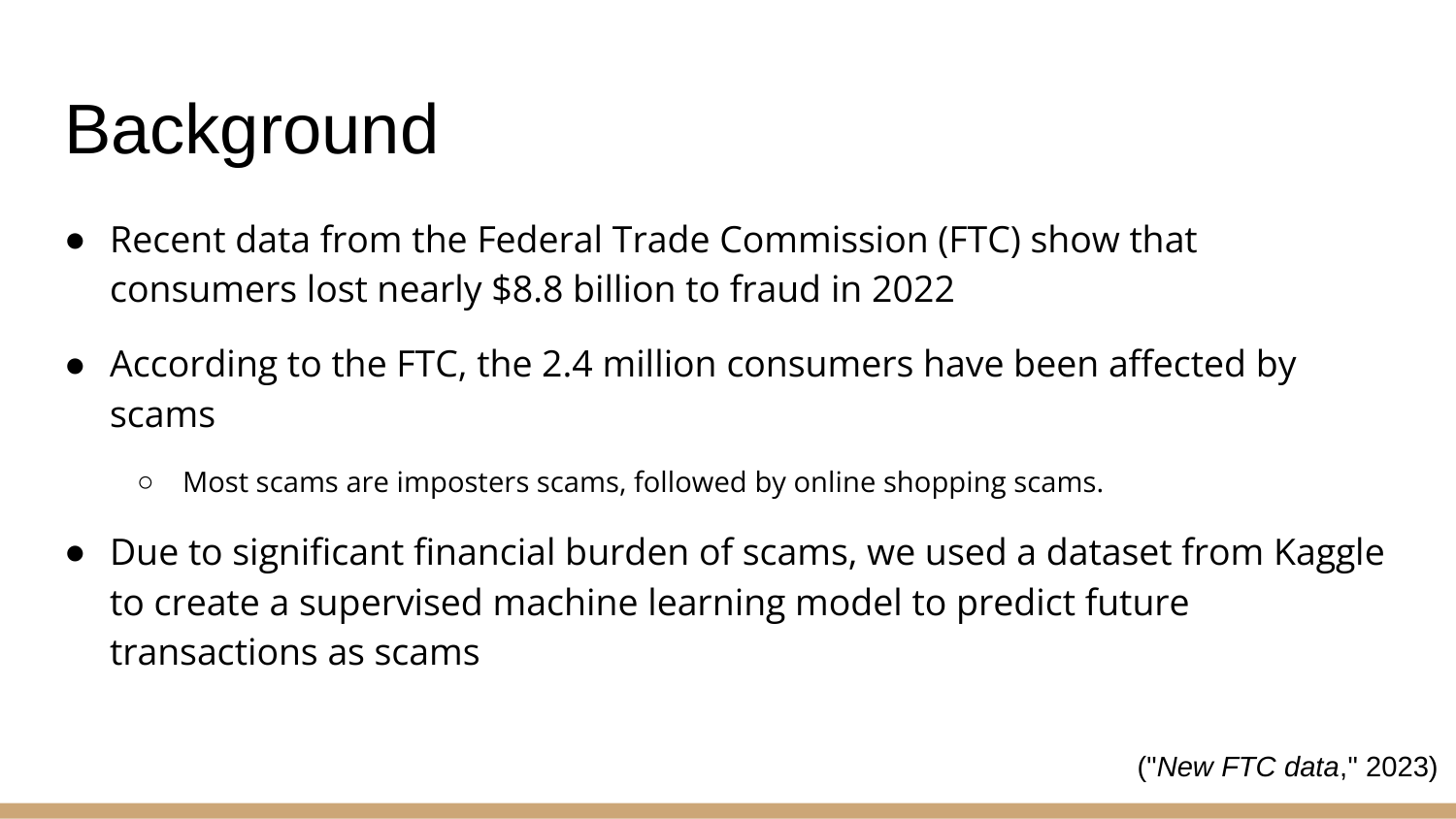

# Background
Recent data from the Federal Trade Commission (FTC) show that consumers lost nearly $8.8 billion to fraud in 2022
According to the FTC, the 2.4 million consumers have been affected by scams
Most scams are imposters scams, followed by online shopping scams.
Due to significant financial burden of scams, we used a dataset from Kaggle to create a supervised machine learning model to predict future transactions as scams
("New FTC data," 2023)